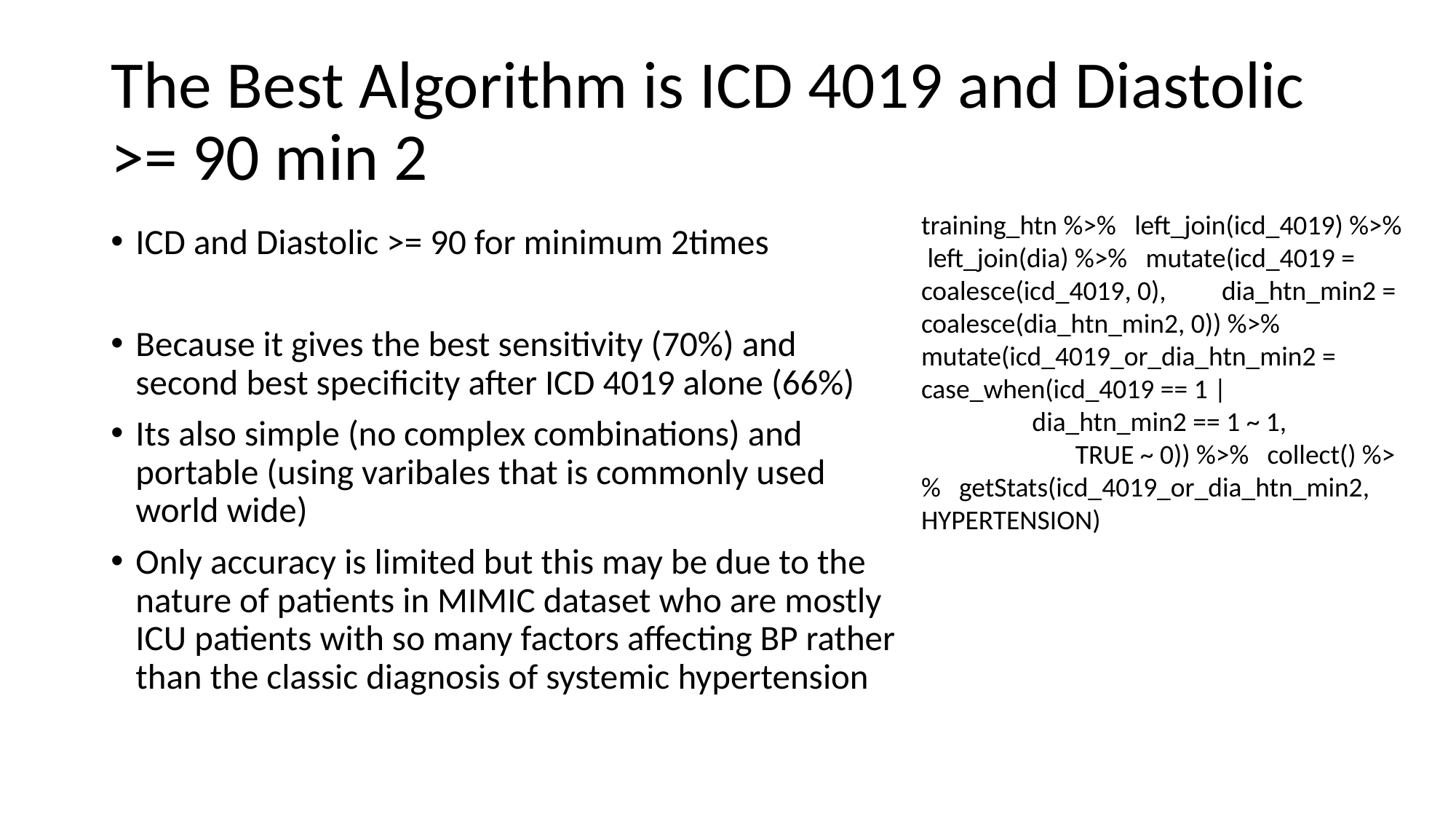

# The Best Algorithm is ICD 4019 and Diastolic >= 90 min 2
training_htn %>%   left_join(icd_4019) %>%   left_join(dia) %>%   mutate(icd_4019 = coalesce(icd_4019, 0),         dia_htn_min2 = coalesce(dia_htn_min2, 0)) %>%   mutate(icd_4019_or_dia_htn_min2 = case_when(icd_4019 == 1 |                                                dia_htn_min2 == 1 ~ 1,                                              TRUE ~ 0)) %>%   collect() %>%   getStats(icd_4019_or_dia_htn_min2, HYPERTENSION)
ICD and Diastolic >= 90 for minimum 2times

Because it gives the best sensitivity (70%) and second best specificity after ICD 4019 alone (66%)
Its also simple (no complex combinations) and portable (using varibales that is commonly used world wide)
Only accuracy is limited but this may be due to the nature of patients in MIMIC dataset who are mostly ICU patients with so many factors affecting BP rather than the classic diagnosis of systemic hypertension